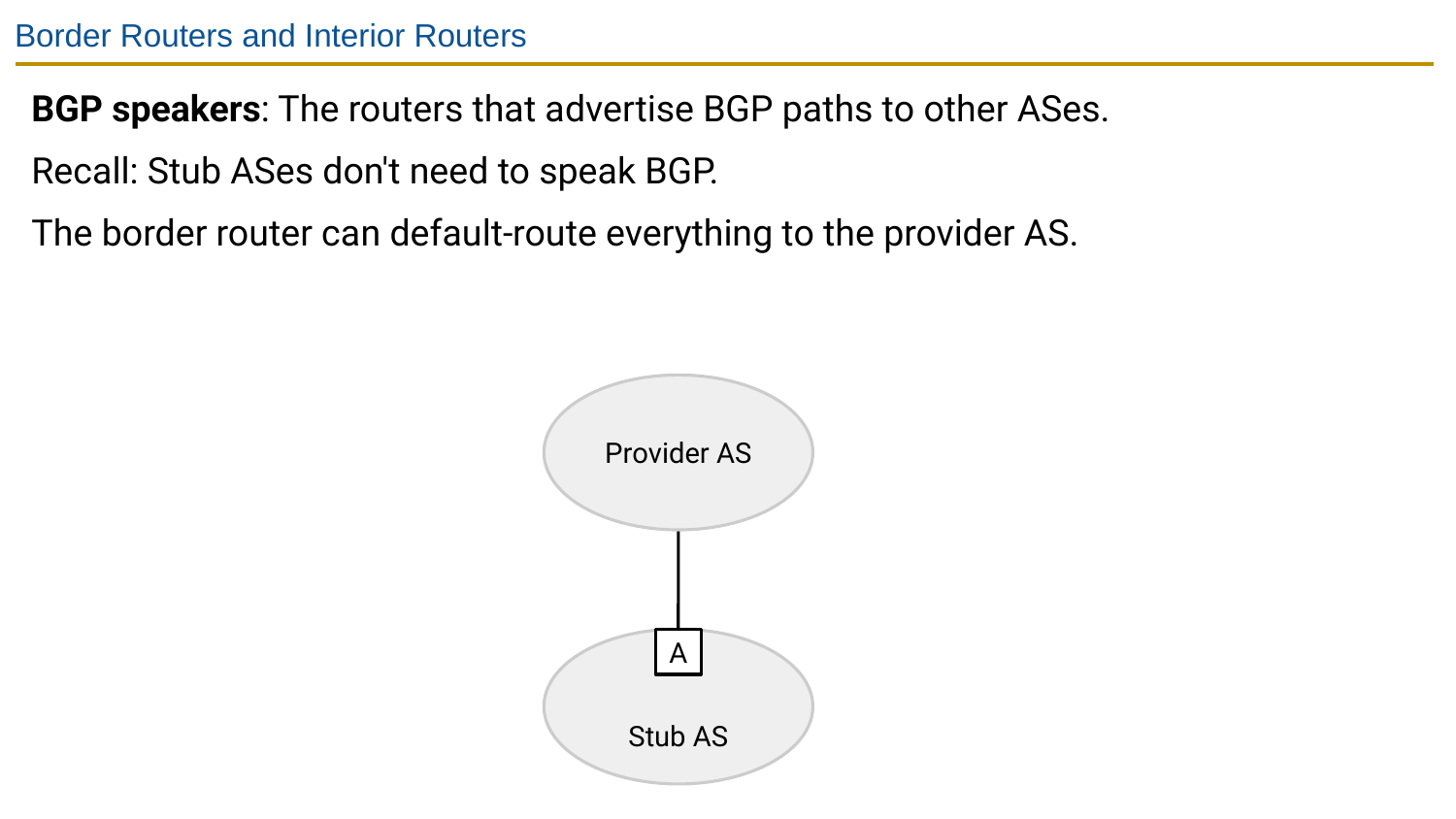

# Border Routers and Interior Routers
BGP speakers: The routers that advertise BGP paths to other ASes.
Recall: Stub ASes don't need to speak BGP.
The border router can default-route everything to the provider AS.
Provider AS

A
Stub AS